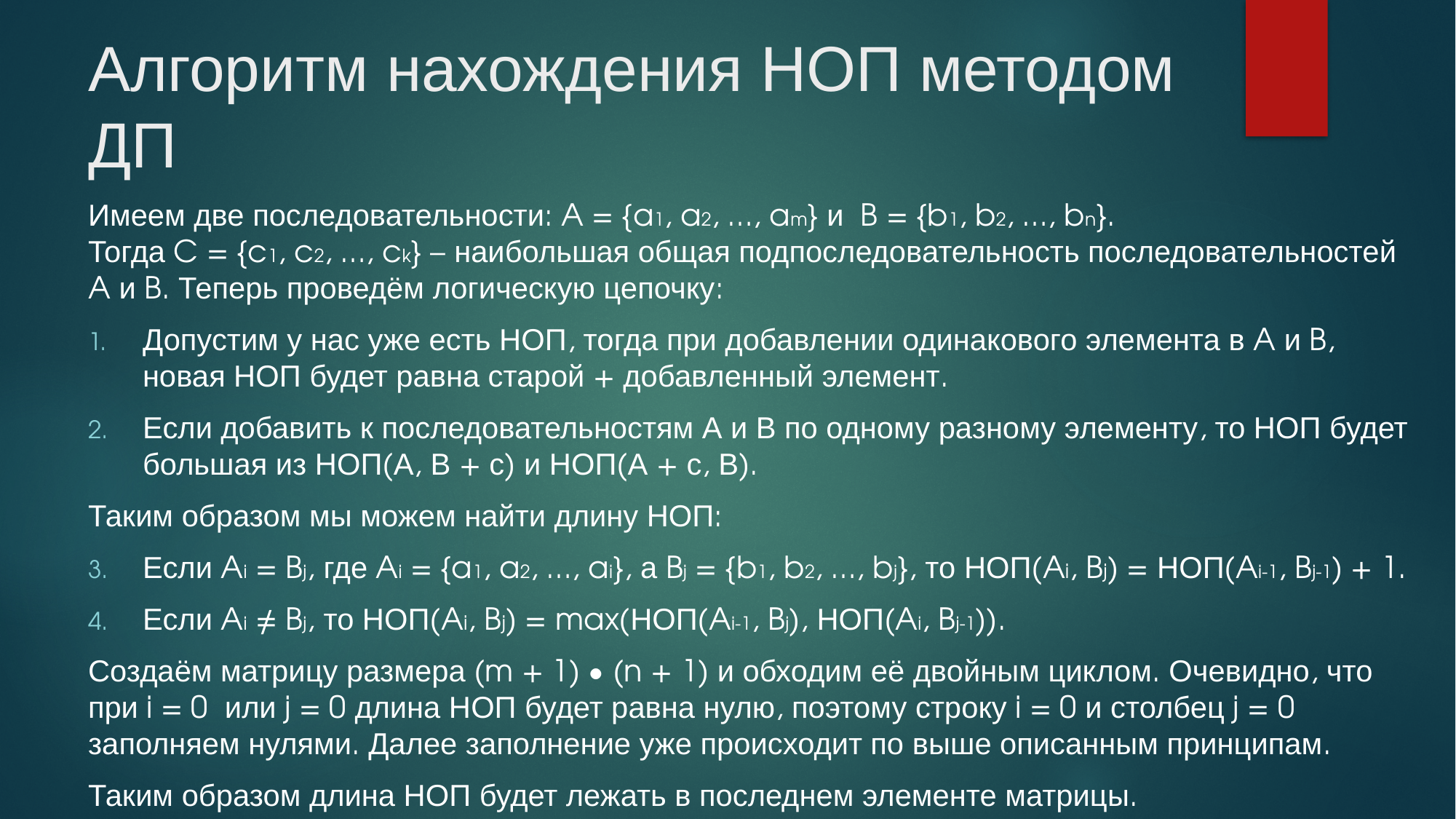

# Алгоритм нахождения НОП методом ДП
Имеем две последовательности: A = {a1, a2, …, am} и  B = {b1, b2, …, bn}.
Тогда C = {c1, c2, …, ck} – наибольшая общая подпоследовательность последовательностей A и B. Теперь проведём логическую цепочку:
Допустим у нас уже есть НОП, тогда при добавлении одинакового элемента в A и B, новая НОП будет равна старой + добавленный элемент.
Если добавить к последовательностям А и В по одному разному элементу, то НОП будет большая из НОП(А, В + с) и НОП(А + с, В).
Таким образом мы можем найти длину НОП:
Если Ai = Bj, где Ai = {a1, a2, …, ai}, а Bj = {b1, b2, …, bj}, то НОП(Ai, Bj) = НОП(Ai-1, Bj-1) + 1.
Если Ai ≠ Bj, то НОП(Ai, Bj) = max(НОП(Ai-1, Bj), НОП(Ai, Bj-1)).
Создаём матрицу размера (m + 1) ∙ (n + 1) и обходим её двойным циклом. Очевидно, что при i = 0  или j = 0 длина НОП будет равна нулю, поэтому строку i = 0 и столбец j = 0 заполняем нулями. Далее заполнение уже происходит по выше описанным принципам.
Таким образом длина НОП будет лежать в последнем элементе матрицы.